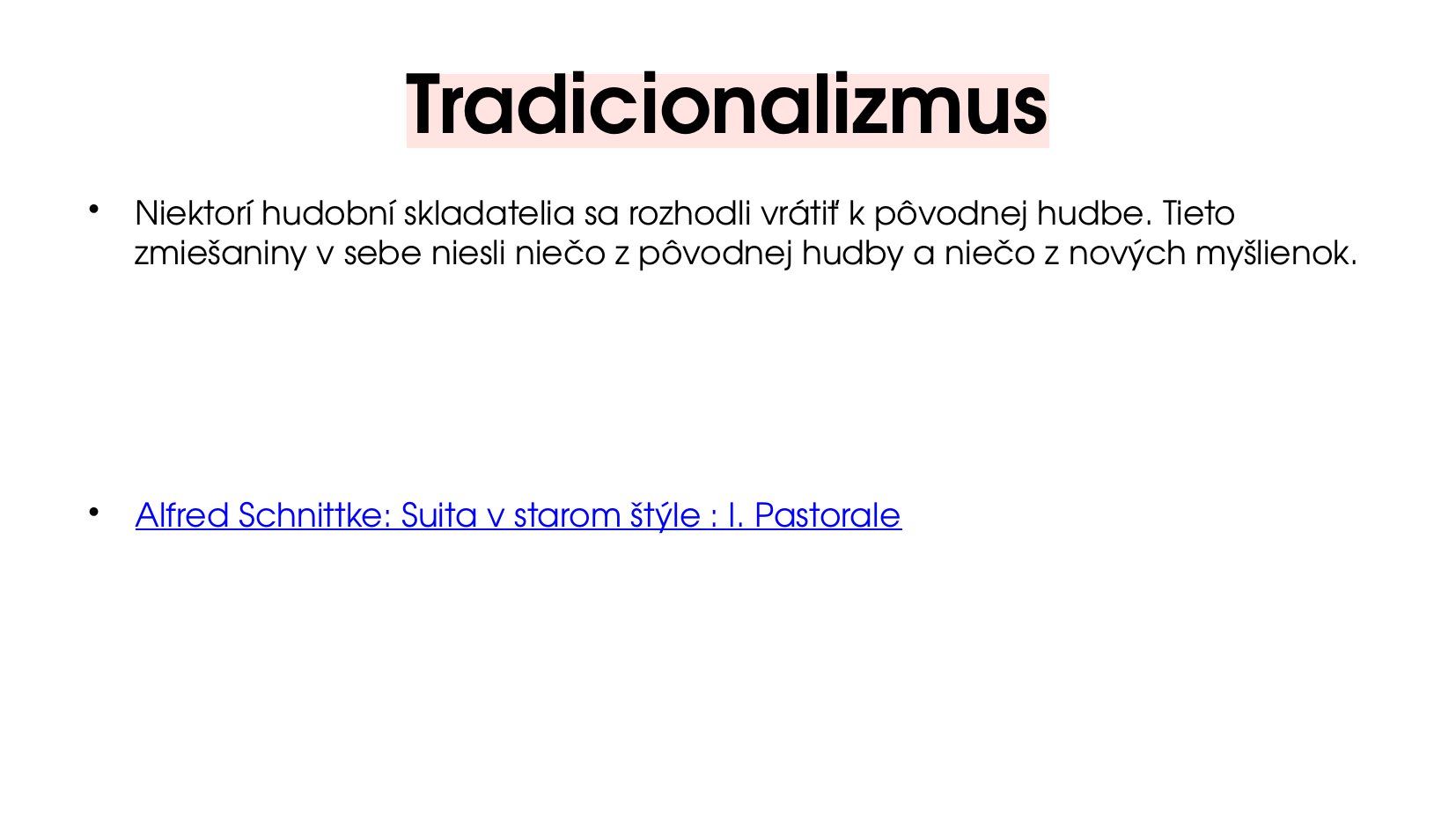

# Tradicionalizmus
Niektorí hudobní skladatelia sa rozhodli vrátiť k pôvodnej hudbe. Tieto zmiešaniny v sebe niesli niečo z pôvodnej hudby a niečo z nových myšlienok.

Alfred Schnittke: Suita v starom štýle : I. Pastorale